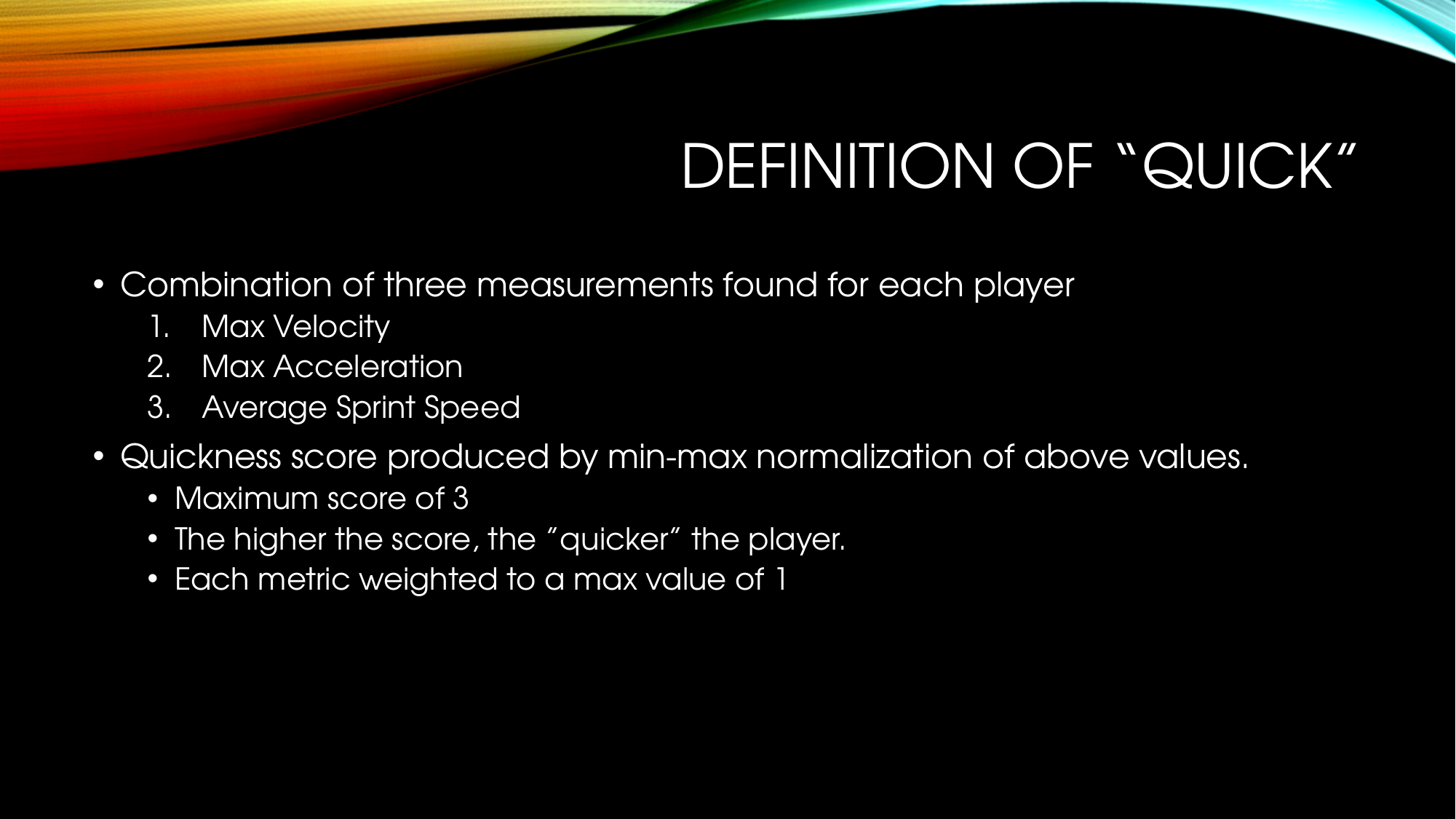

# Definition of “Quick”
Combination of three measurements found for each player
Max Velocity
Max Acceleration
Average Sprint Speed
Quickness score produced by min-max normalization of above values.
Maximum score of 3
The higher the score, the ”quicker” the player.
Each metric weighted to a max value of 1